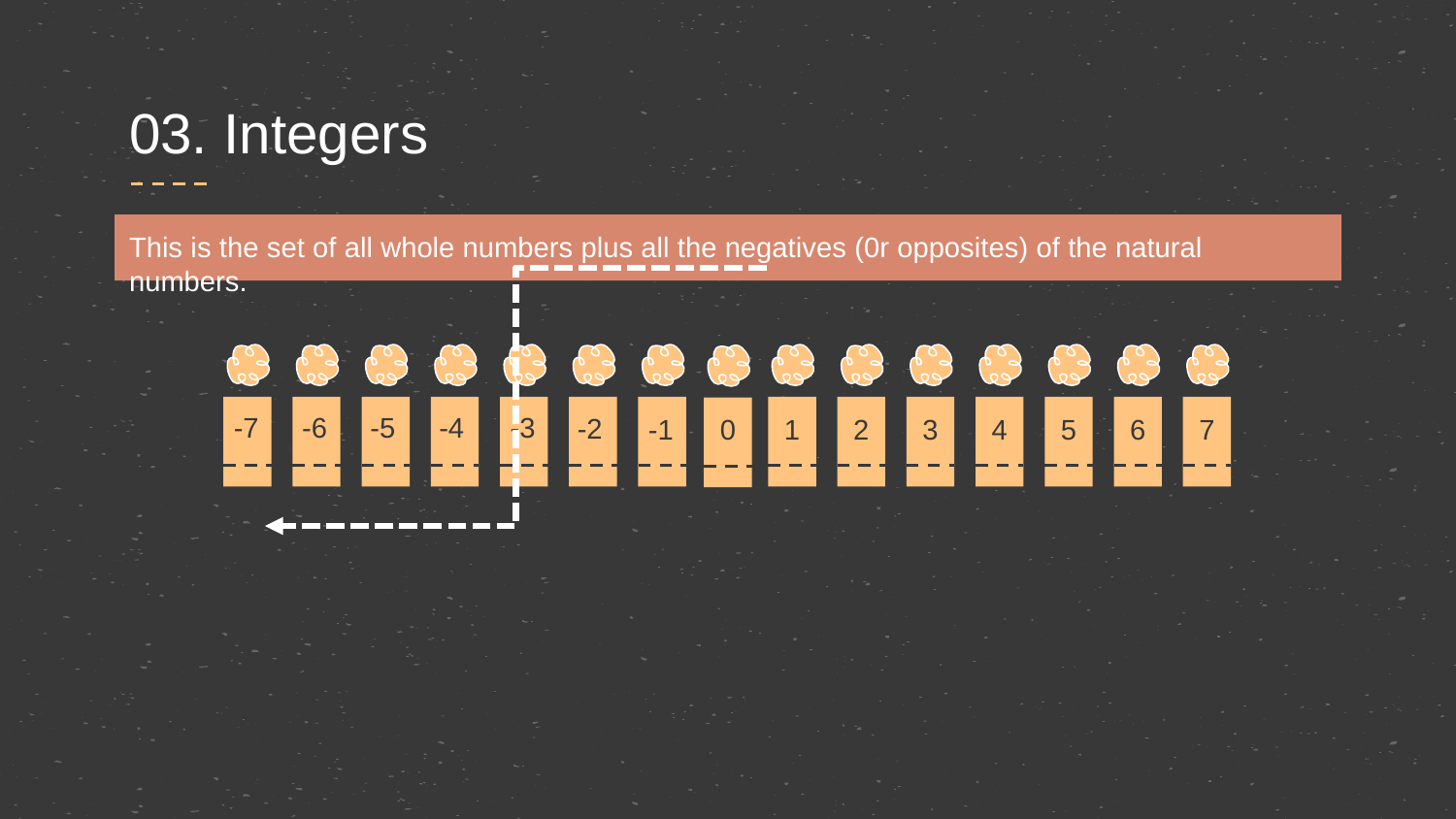

# 03. Integers
This is the set of all whole numbers plus all the negatives (0r opposites) of the natural numbers.

1
2
3
4
5
6
7
0
-5
-4
-6
-3
-7
-2
-1